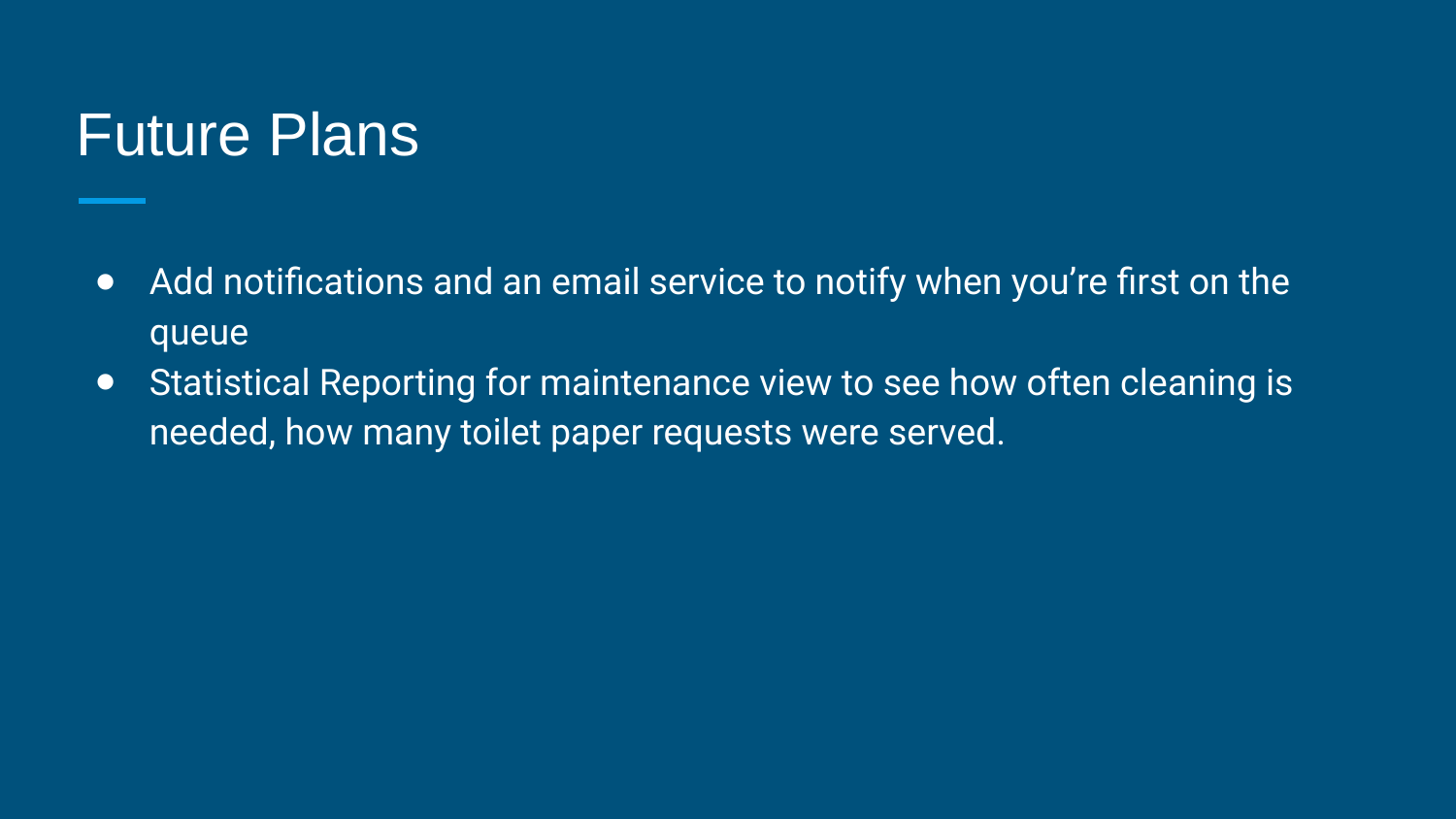

# Future Plans
Add notifications and an email service to notify when you’re first on the queue
Statistical Reporting for maintenance view to see how often cleaning is needed, how many toilet paper requests were served.